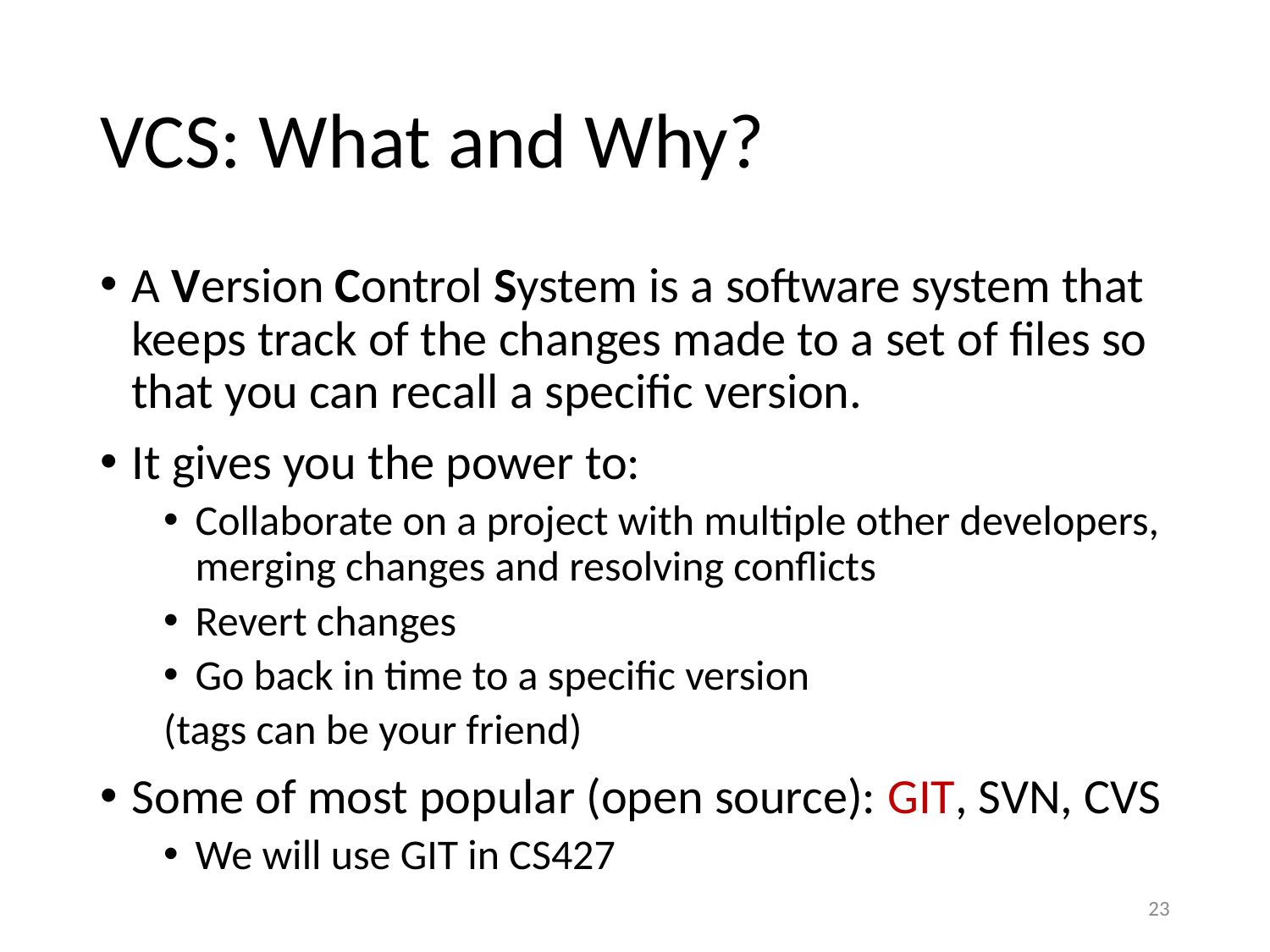

# VCS: What and Why?
A Version Control System is a software system that keeps track of the changes made to a set of files so that you can recall a specific version.
It gives you the power to:
Collaborate on a project with multiple other developers, merging changes and resolving conflicts
Revert changes
Go back in time to a specific version
(tags can be your friend)
Some of most popular (open source): GIT, SVN, CVS
We will use GIT in CS427
23